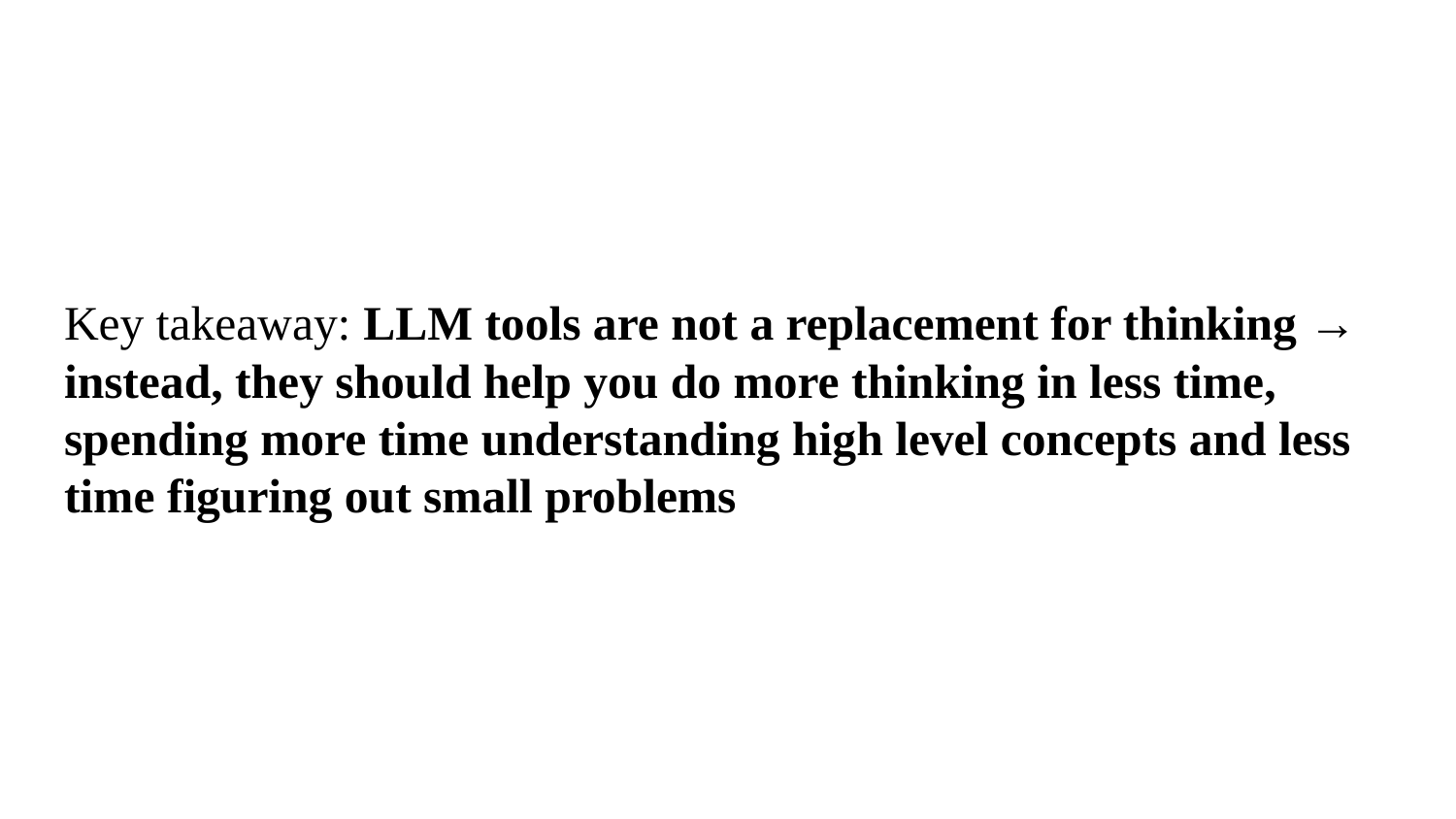

# Key takeaway: LLM tools are not a replacement for thinking → instead, they should help you do more thinking in less time, spending more time understanding high level concepts and less time figuring out small problems